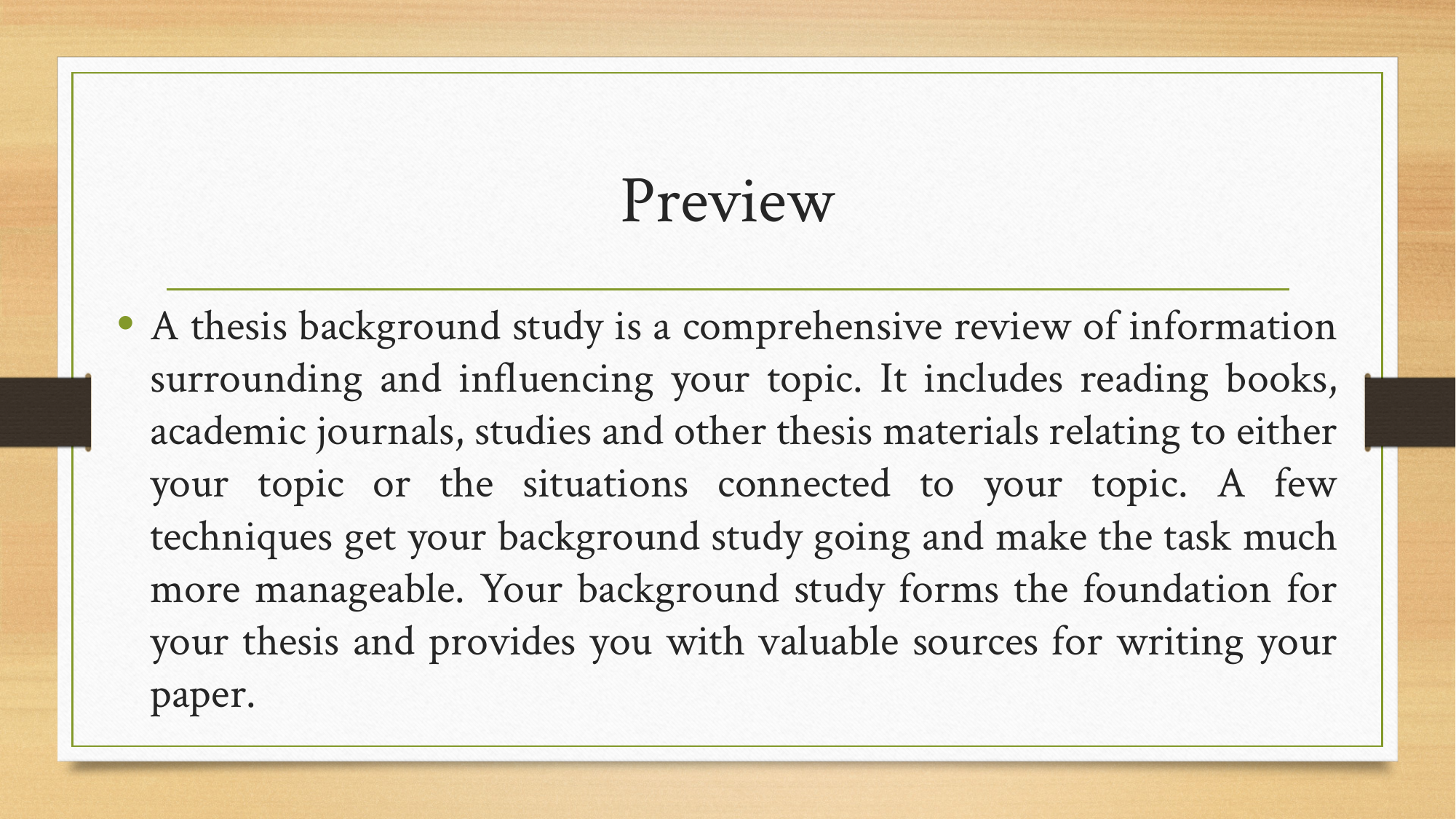

# Preview
A thesis background study is a comprehensive review of information surrounding and influencing your topic. It includes reading books, academic journals, studies and other thesis materials relating to either your topic or the situations connected to your topic. A few techniques get your background study going and make the task much more manageable. Your background study forms the foundation for your thesis and provides you with valuable sources for writing your paper.